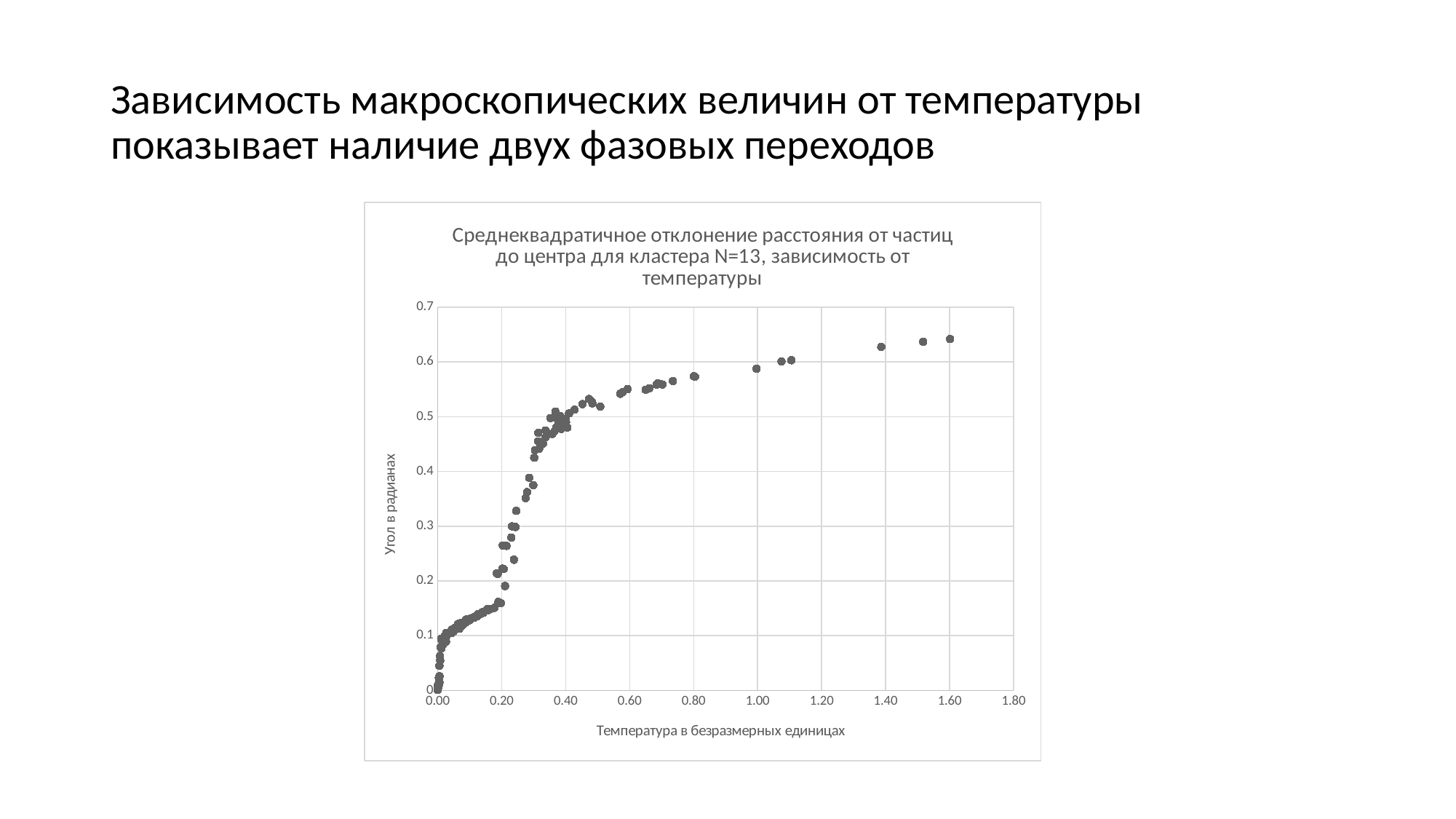

# Зависимость макроскопических величин от температуры показывает наличие двух фазовых переходов

### Chart: Среднеквадратичное отклонение расстояния от частиц
до центра для кластера N=13, зависимость от температуры

| Category | radial.sd |
|---|---|